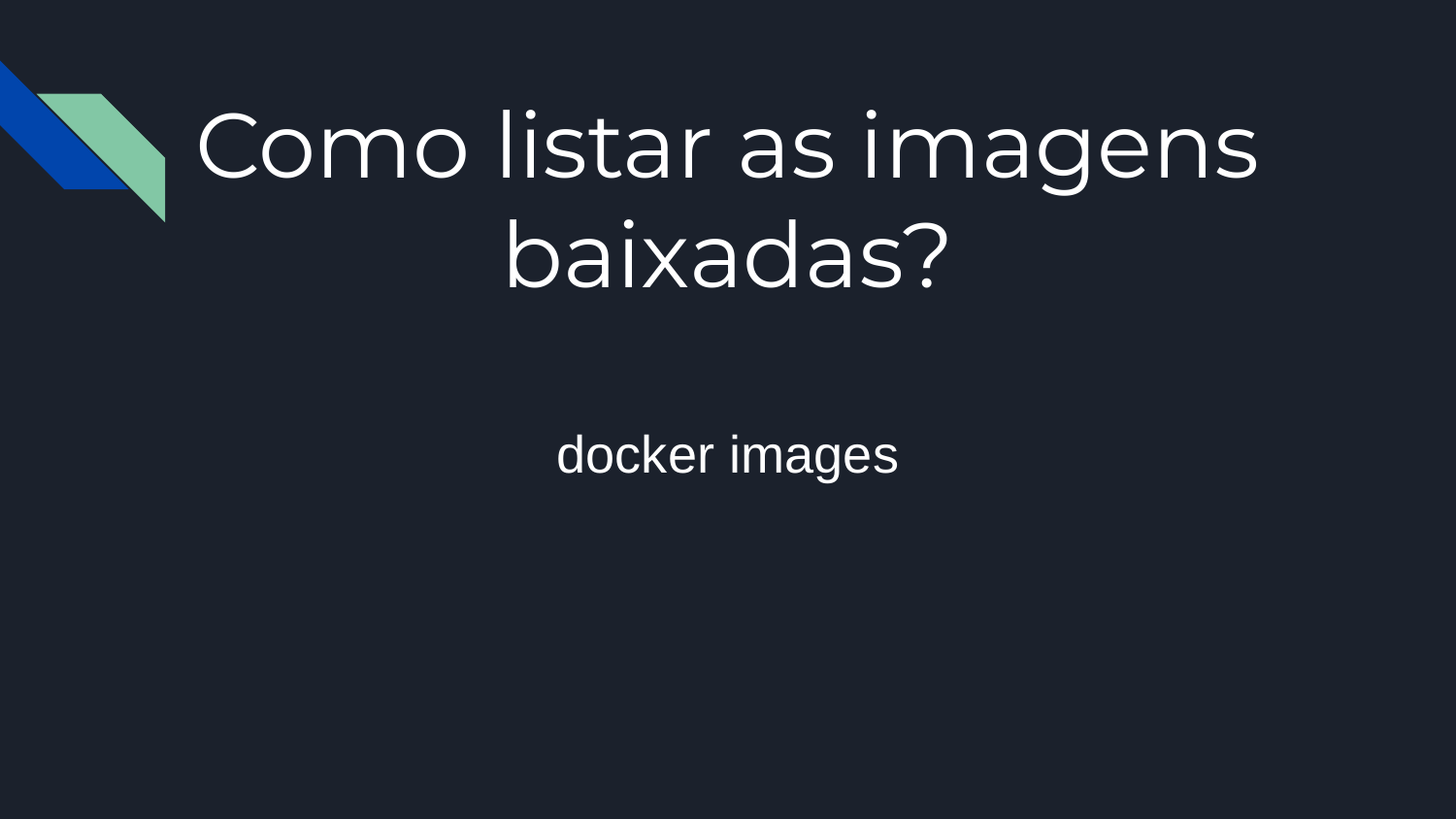

# Como listar as imagens baixadas?
docker images